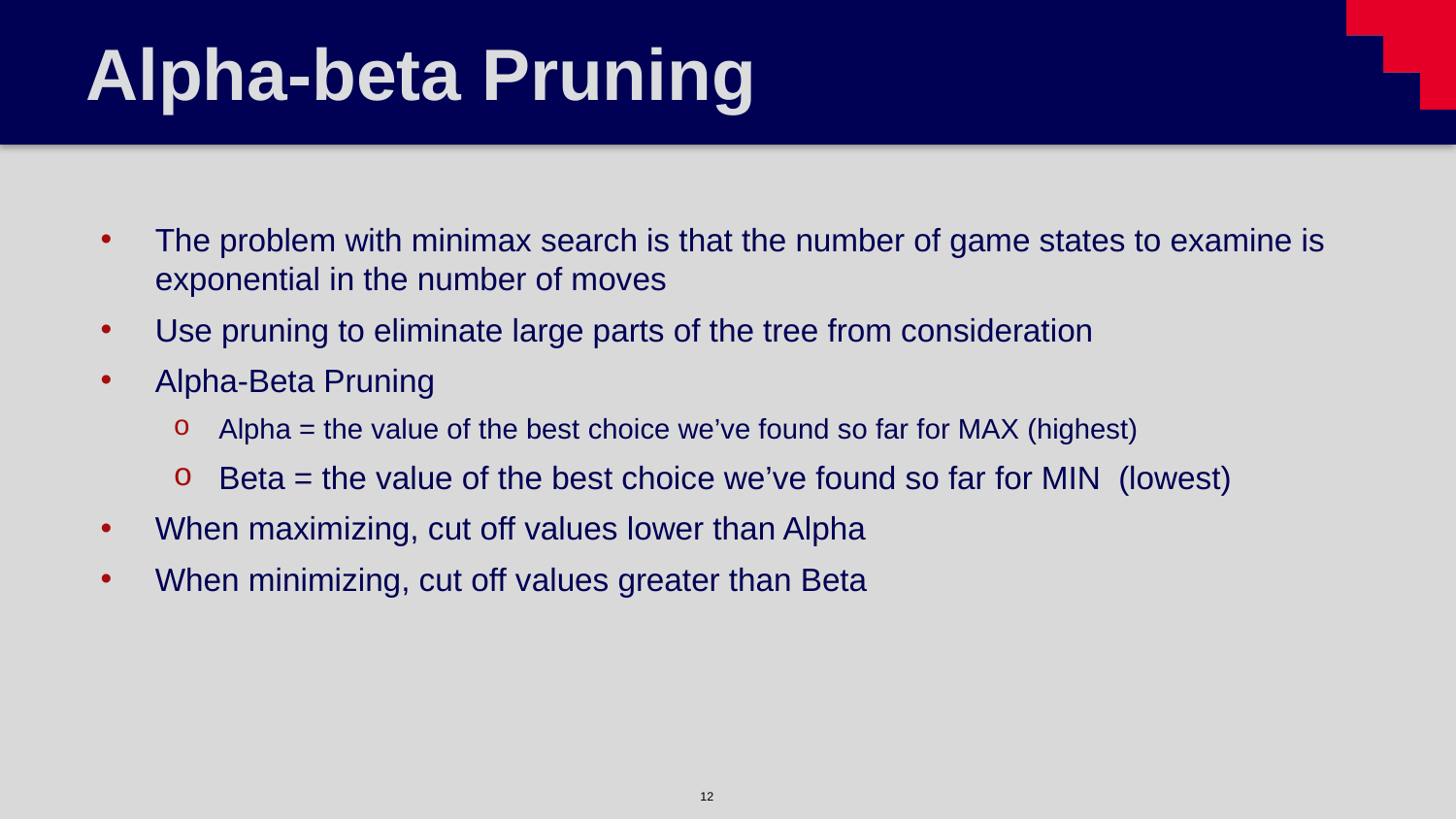

# Alpha-beta Pruning
The problem with minimax search is that the number of game states to examine is exponential in the number of moves
Use pruning to eliminate large parts of the tree from consideration
Alpha-Beta Pruning
Alpha = the value of the best choice we’ve found so far for MAX (highest)
Beta = the value of the best choice we’ve found so far for MIN  (lowest)
When maximizing, cut off values lower than Alpha
When minimizing, cut off values greater than Beta

CS 484 – Artificial Intelligence
12